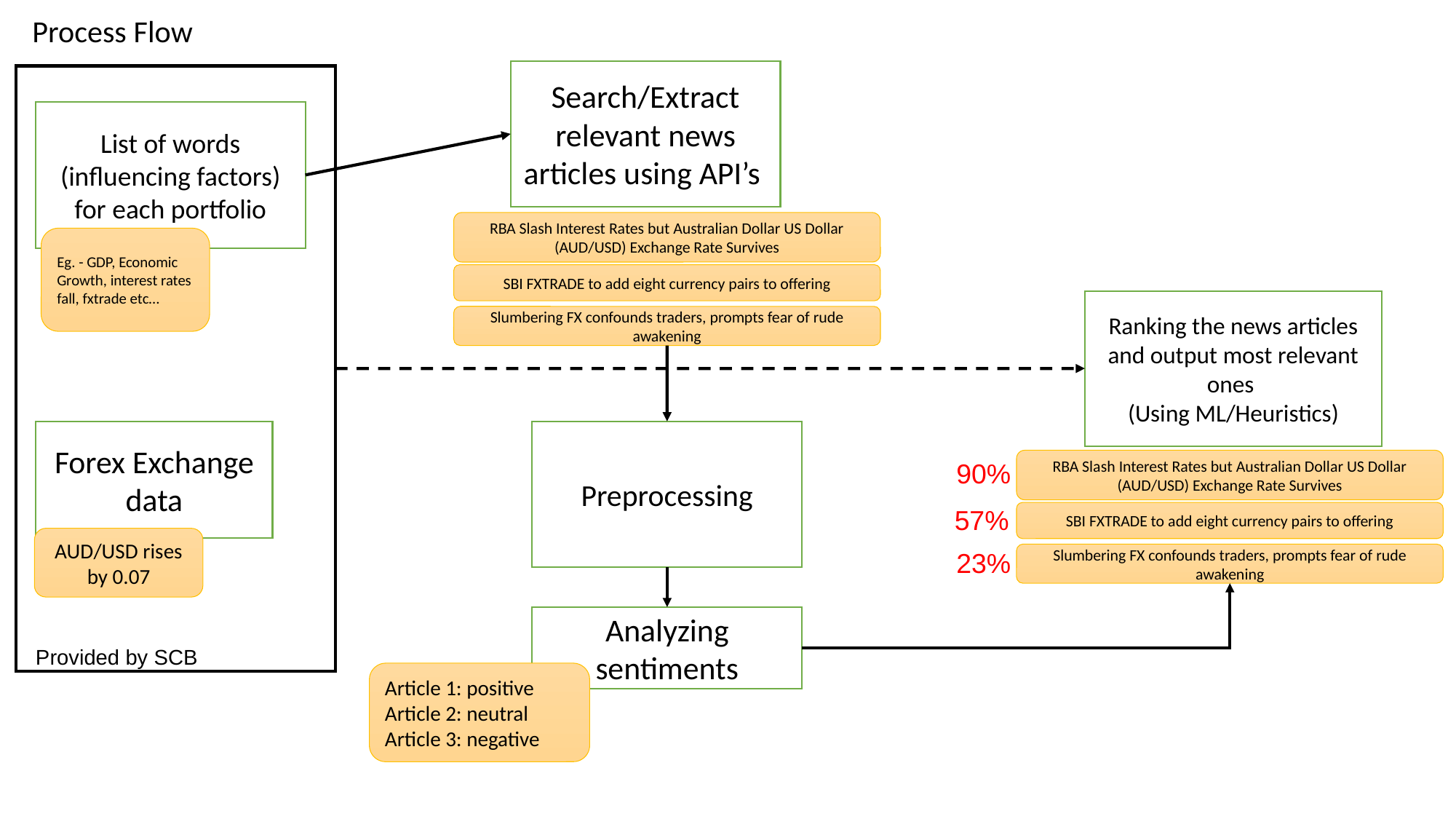

# Process Flow
Search/Extract relevant news articles using API’s

List of words (influencing factors) for each portfolio
RBA Slash Interest Rates but Australian Dollar US Dollar (AUD/USD) Exchange Rate Survives
Eg. - GDP, Economic Growth, interest rates fall, fxtrade etc…
SBI FXTRADE to add eight currency pairs to offering
Ranking the news articles and output most relevant ones
(Using ML/Heuristics)
Slumbering FX confounds traders, prompts fear of rude awakening
Forex Exchange data
Preprocessing
RBA Slash Interest Rates but Australian Dollar US Dollar (AUD/USD) Exchange Rate Survives
90%
SBI FXTRADE to add eight currency pairs to offering
57%
AUD/USD rises by 0.07
Slumbering FX confounds traders, prompts fear of rude awakening
23%
Analyzing sentiments
Provided by SCB
Article 1: positive
Article 2: neutral
Article 3: negative